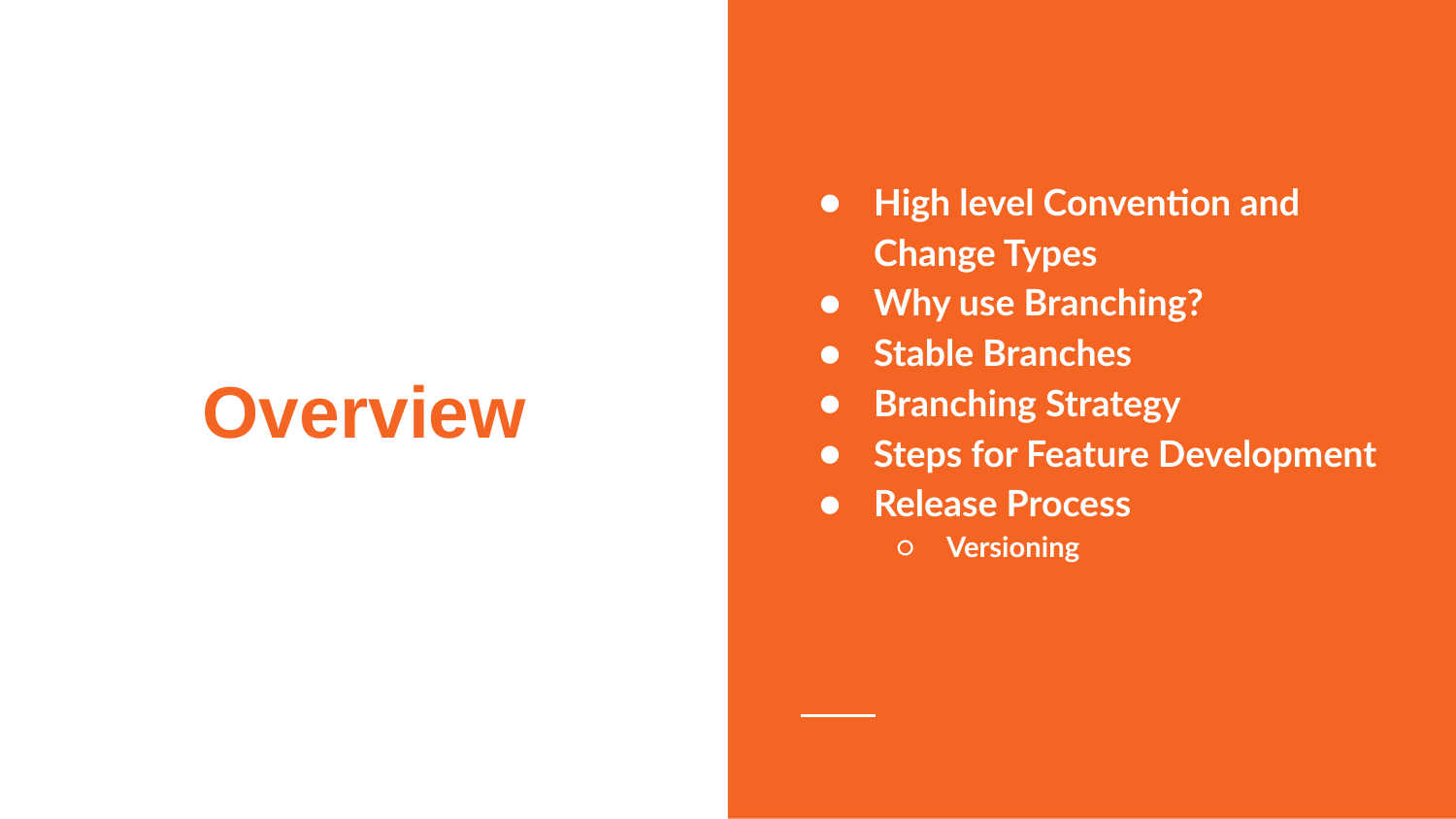

High level Convention and Change Types
Why use Branching?
Stable Branches
Branching Strategy
Steps for Feature Development
Release Process
Versioning

# Overview